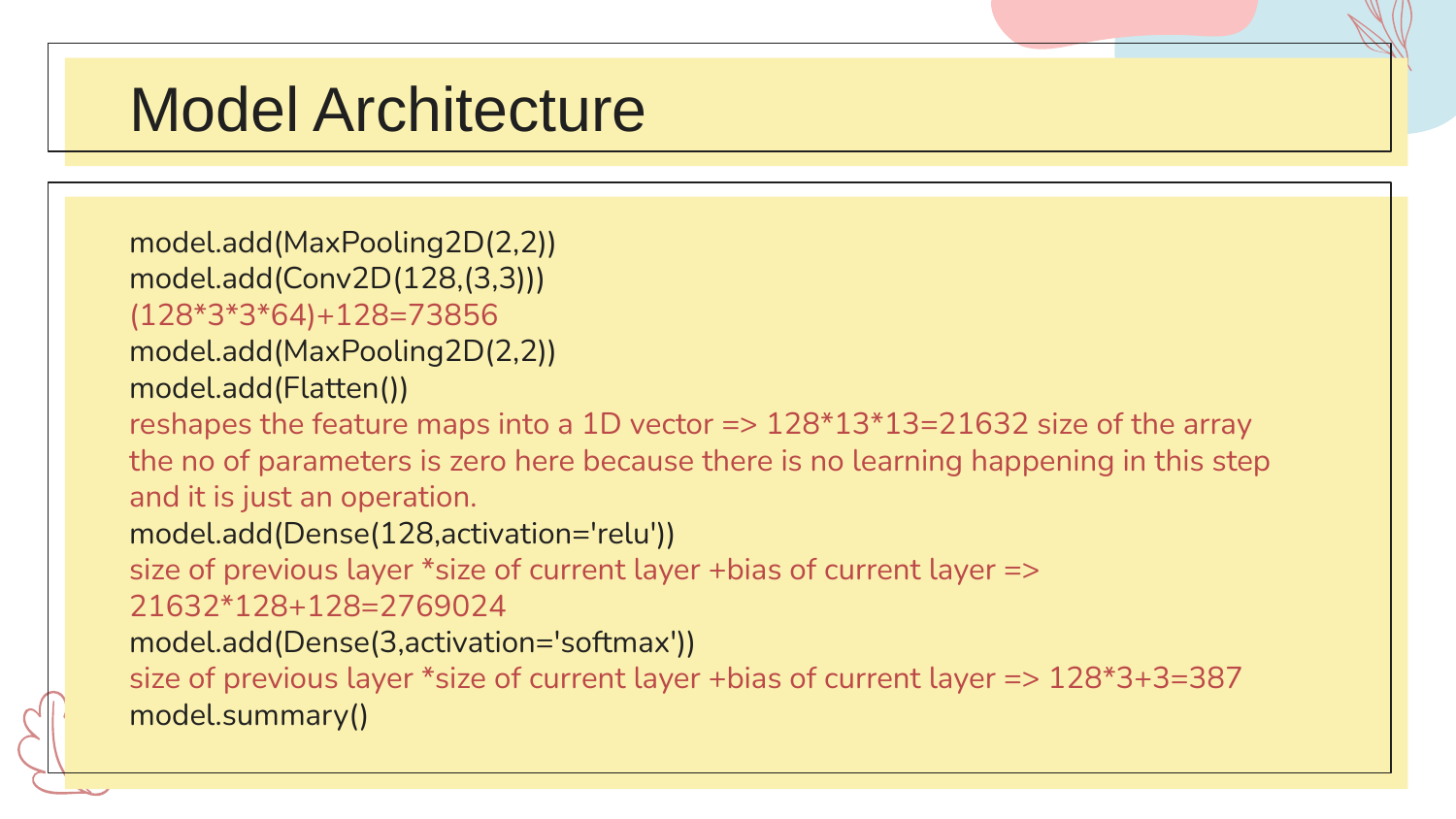

# Model Architecture
model.add(MaxPooling2D(2,2))
model.add(Conv2D(128,(3,3)))
(128*3*3*64)+128=73856
model.add(MaxPooling2D(2,2))
model.add(Flatten())
reshapes the feature maps into a 1D vector => 128*13*13=21632 size of the array
the no of parameters is zero here because there is no learning happening in this step and it is just an operation.
model.add(Dense(128,activation='relu'))
size of previous layer *size of current layer +bias of current layer => 21632*128+128=2769024
model.add(Dense(3,activation='softmax'))
size of previous layer *size of current layer +bias of current layer => 128*3+3=387
model.summary()